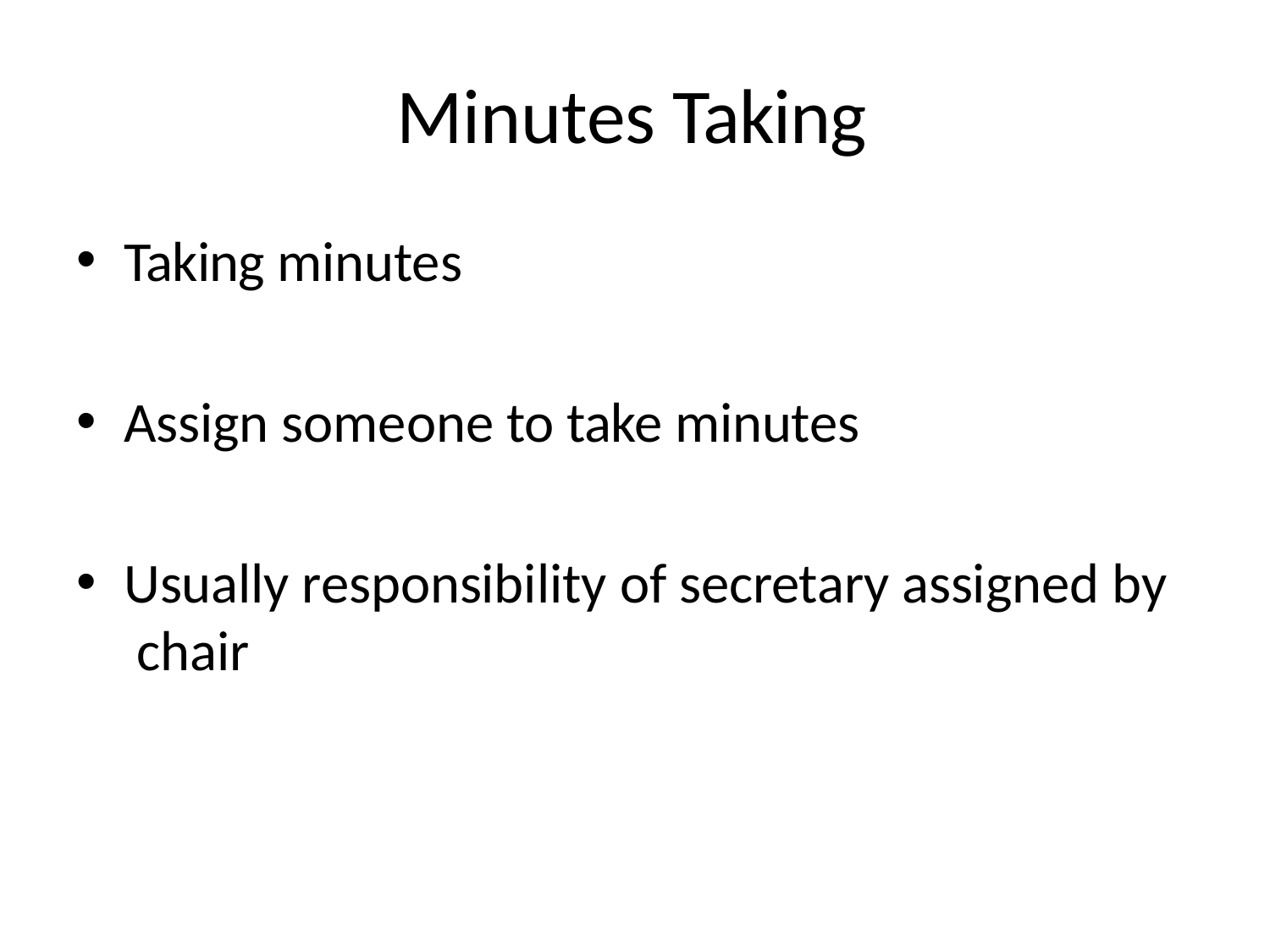

# Minutes Taking
Taking minutes

Assign someone to take minutes

Usually responsibility of secretary assigned by  chair